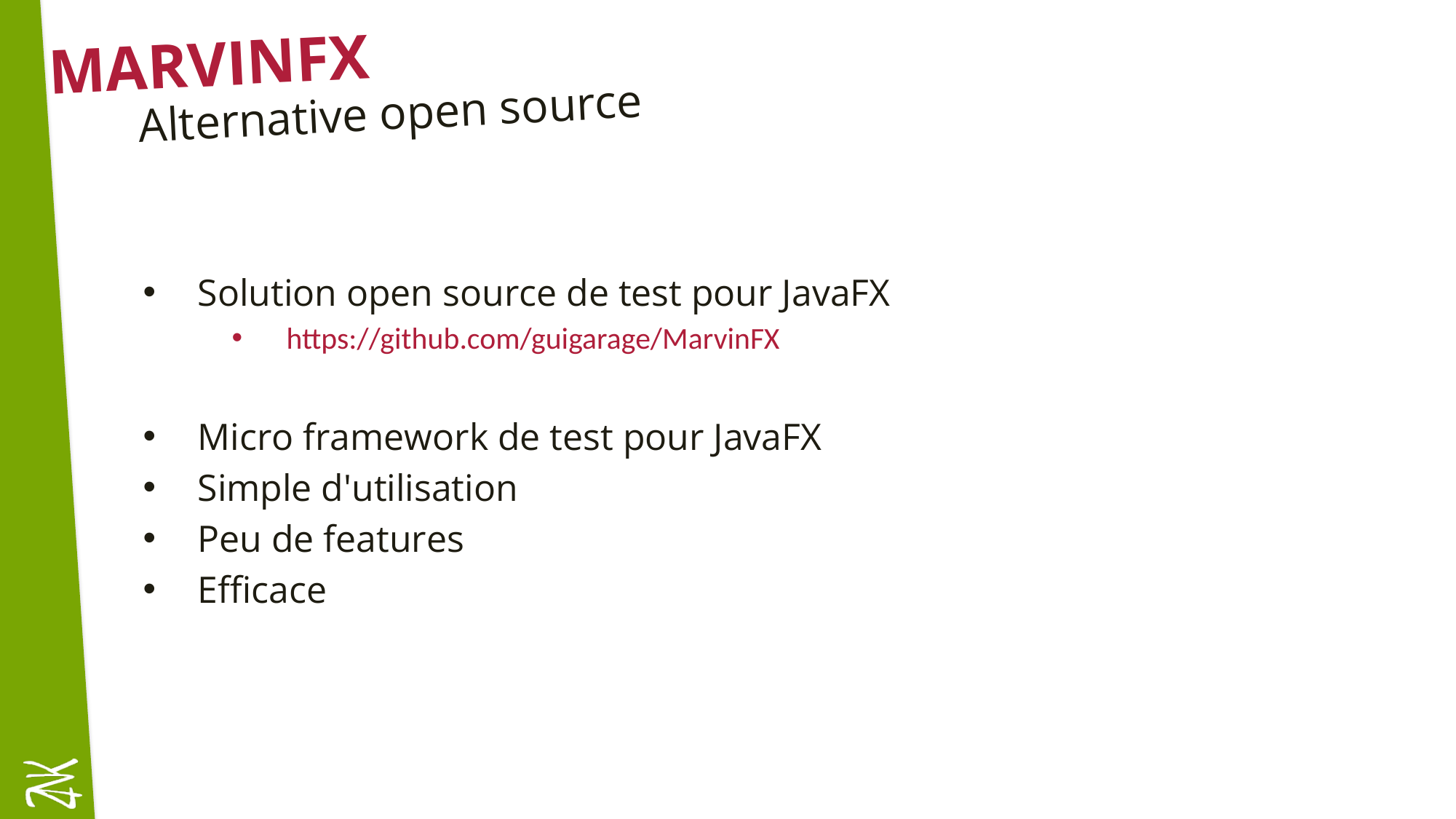

# MarvinFX
Alternative open source
Solution open source de test pour JavaFX
https://github.com/guigarage/MarvinFX

Micro framework de test pour JavaFX
Simple d'utilisation
Peu de features
Efficace